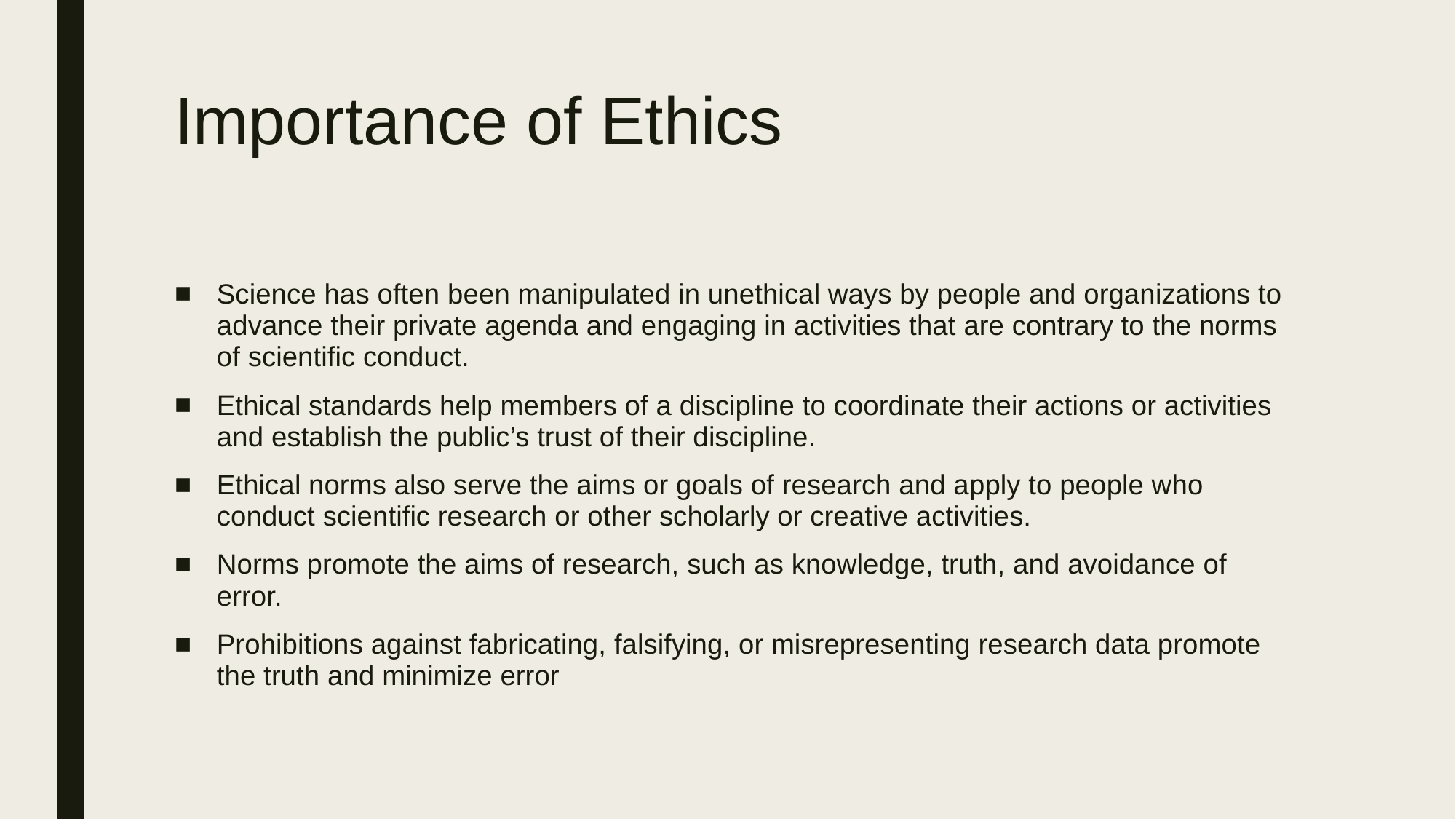

# Importance of Ethics
Science has often been manipulated in unethical ways by people and organizations to advance their private agenda and engaging in activities that are contrary to the norms of scientific conduct.
Ethical standards help members of a discipline to coordinate their actions or activities and establish the public’s trust of their discipline.
Ethical norms also serve the aims or goals of research and apply to people who conduct scientific research or other scholarly or creative activities.
Norms promote the aims of research, such as knowledge, truth, and avoidance of error.
Prohibitions against fabricating, falsifying, or misrepresenting research data promote the truth and minimize error